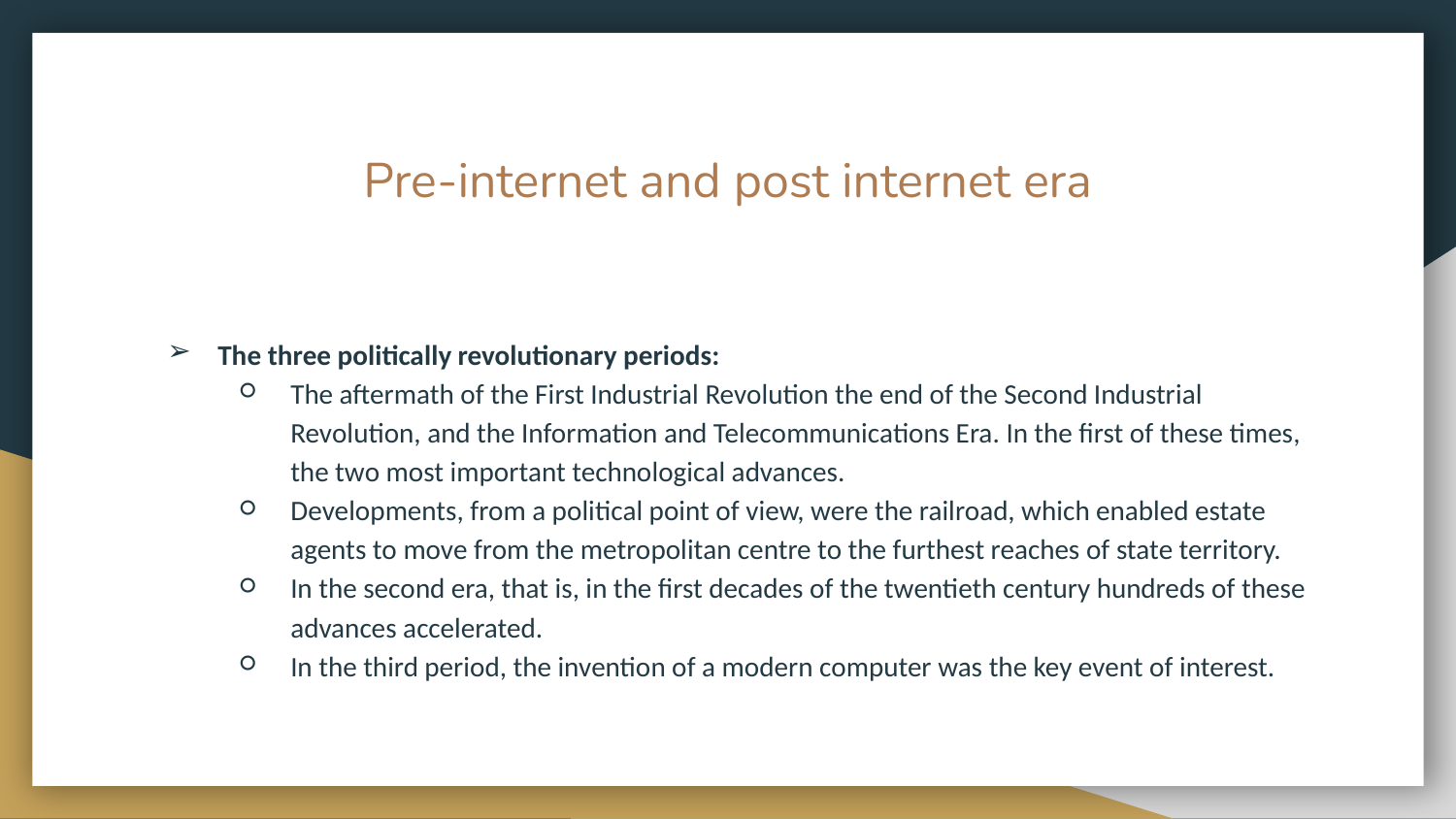

# Pre-internet and post internet era
The three politically revolutionary periods:
The aftermath of the First Industrial Revolution the end of the Second Industrial Revolution, and the Information and Telecommunications Era. In the first of these times, the two most important technological advances.
Developments, from a political point of view, were the railroad, which enabled estate agents to move from the metropolitan centre to the furthest reaches of state territory.
In the second era, that is, in the first decades of the twentieth century hundreds of these advances accelerated.
In the third period, the invention of a modern computer was the key event of interest.